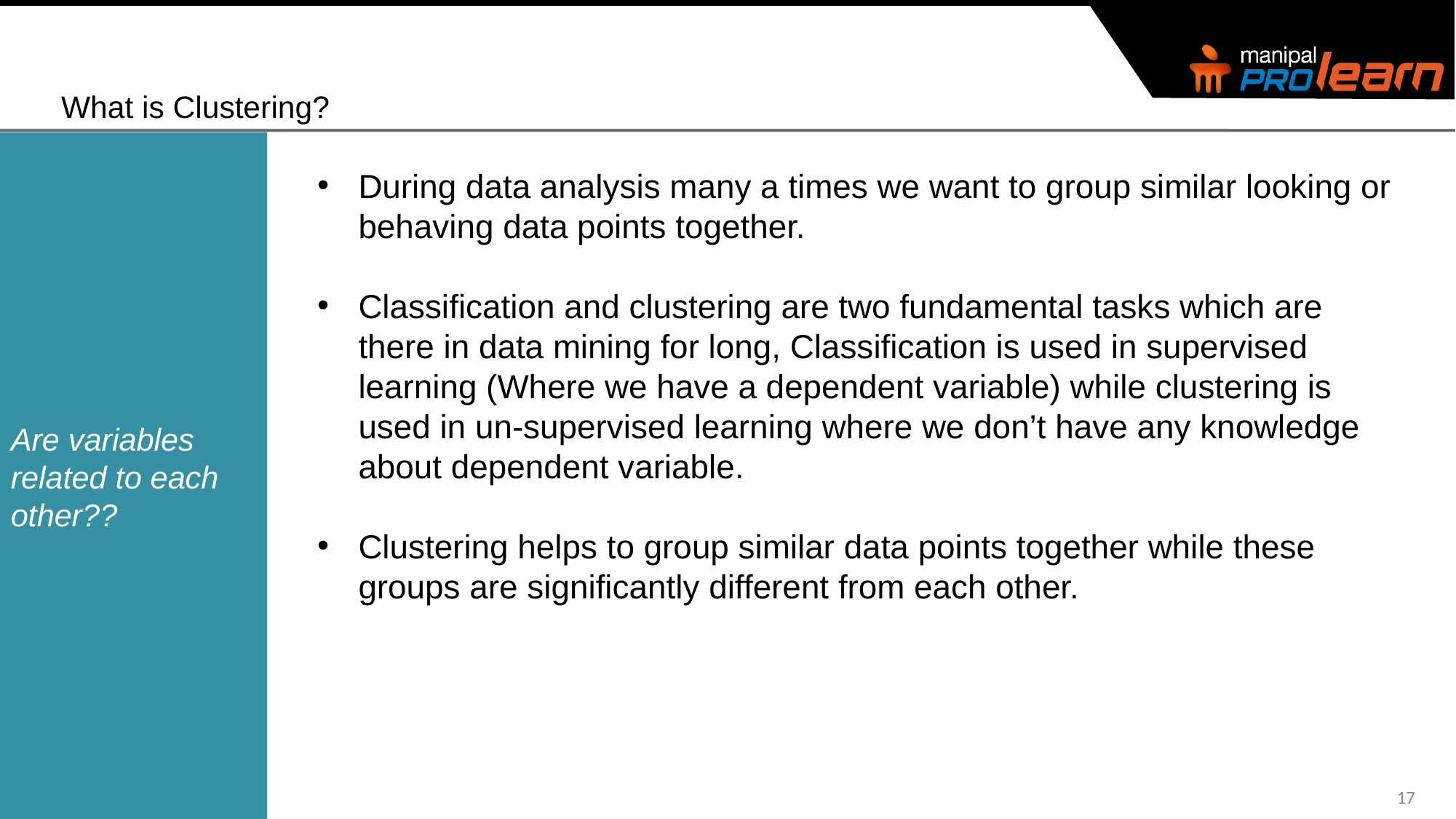

What is Clustering?

Are variables related to each other??
During data analysis many a times we want to group similar looking or behaving data points together.

Classification and clustering are two fundamental tasks which are there in data mining for long, Classification is used in supervised learning (Where we have a dependent variable) while clustering is used in un-supervised learning where we don’t have any knowledge about dependent variable.

Clustering helps to group similar data points together while these groups are significantly different from each other.

17